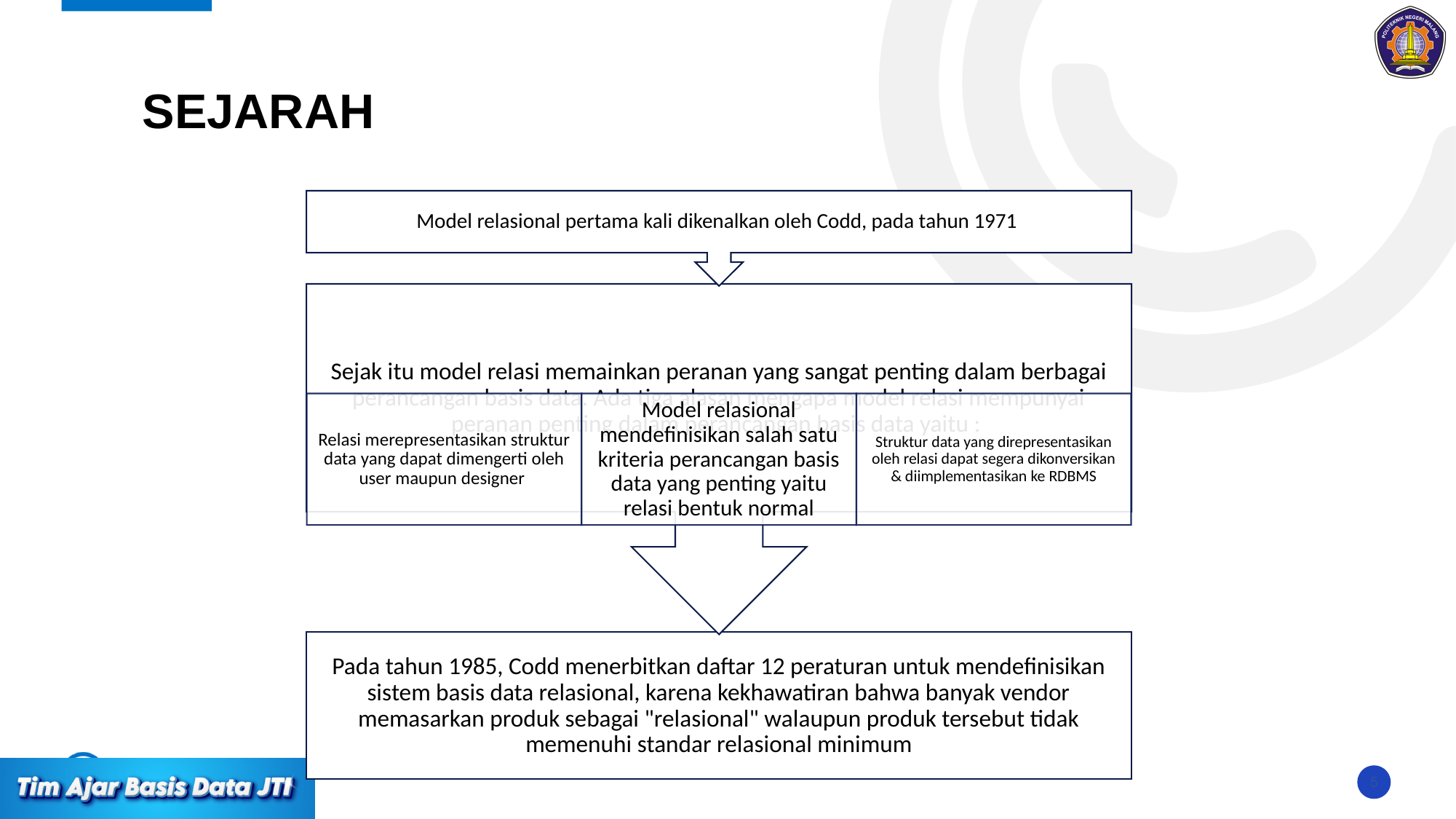

# Sejarah
Pada tahun 1985, Codd menerbitkan daftar 12 peraturan untuk mendefinisikan sistem basis data relasional, karena kekhawatiran bahwa banyak vendor memasarkan produk sebagai "relasional" walaupun produk tersebut tidak memenuhi standar relasional minimum
Sejak itu model relasi memainkan peranan yang sangat penting dalam berbagai perancangan basis data. Ada tiga alasan mengapa model relasi mempunyai peranan penting dalam perancangan basis data yaitu :
Relasi merepresentasikan struktur data yang dapat dimengerti oleh user maupun designer
Model relasional mendefinisikan salah satu kriteria perancangan basis data yang penting yaitu relasi bentuk normal
Struktur data yang direpresentasikan oleh relasi dapat segera dikonversikan & diimplementasikan ke RDBMS
Model relasional pertama kali dikenalkan oleh Codd, pada tahun 1971
5